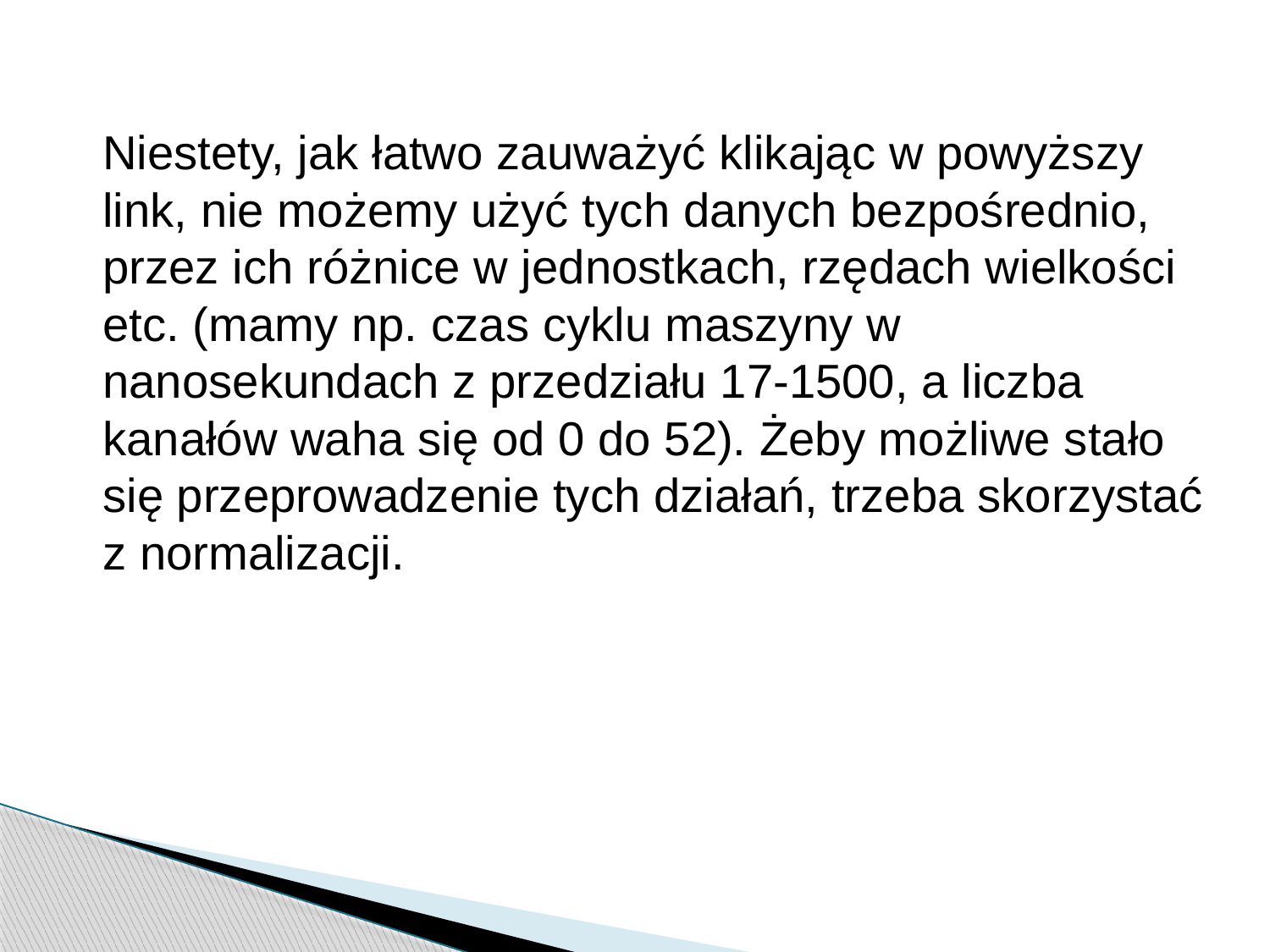

Niestety, jak łatwo zauważyć klikając w powyższy link, nie możemy użyć tych danych bezpośrednio, przez ich różnice w jednostkach, rzędach wielkości etc. (mamy np. czas cyklu maszyny w nanosekundach z przedziału 17-1500, a liczba kanałów waha się od 0 do 52). Żeby możliwe stało się przeprowadzenie tych działań, trzeba skorzystać z normalizacji.